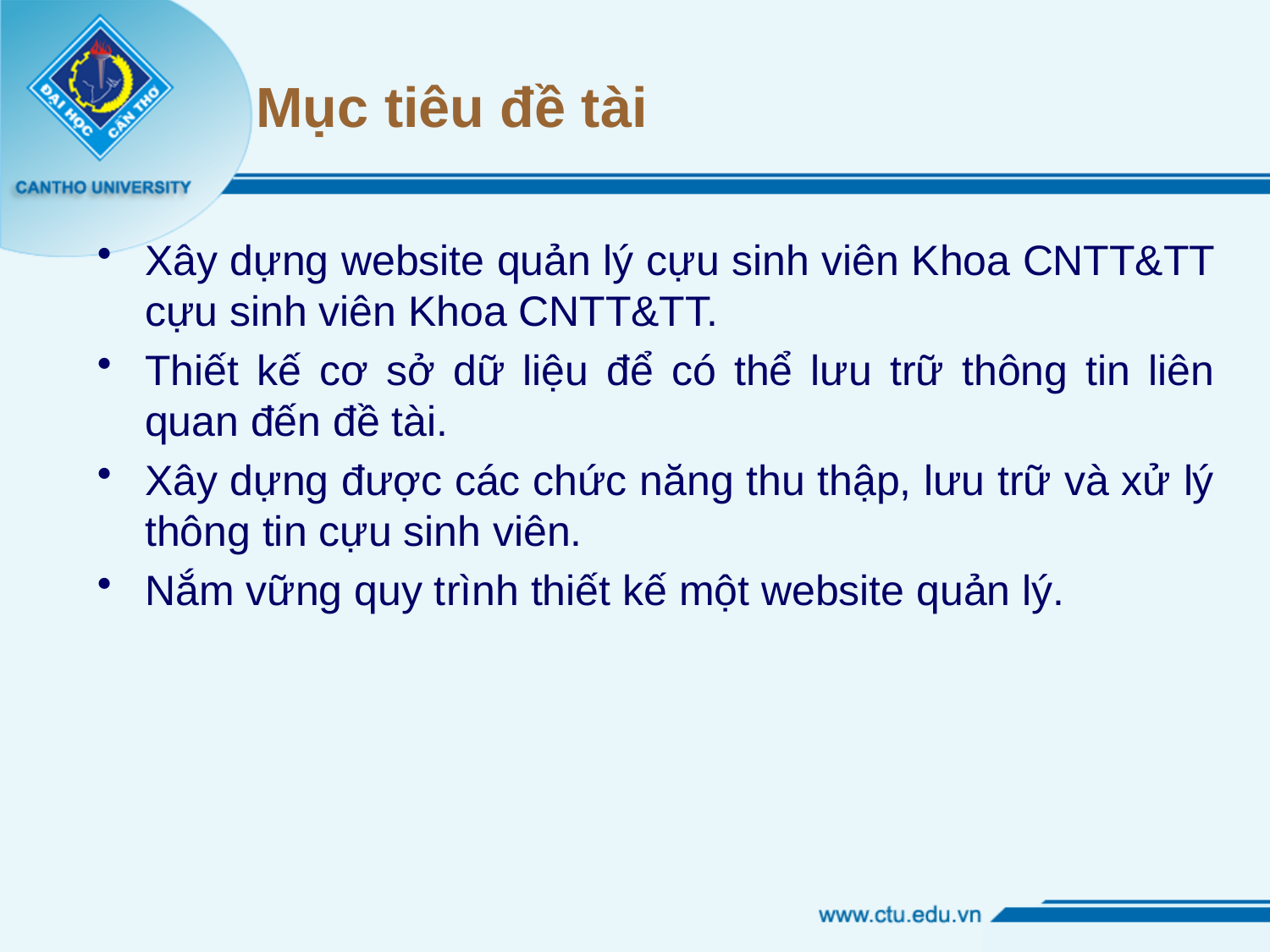

# Mục tiêu đề tài
Xây dựng website quản lý cựu sinh viên Khoa CNTT&TT cựu sinh viên Khoa CNTT&TT.
Thiết kế cơ sở dữ liệu để có thể lưu trữ thông tin liên quan đến đề tài.
Xây dựng được các chức năng thu thập, lưu trữ và xử lý thông tin cựu sinh viên.
Nắm vững quy trình thiết kế một website quản lý.
4